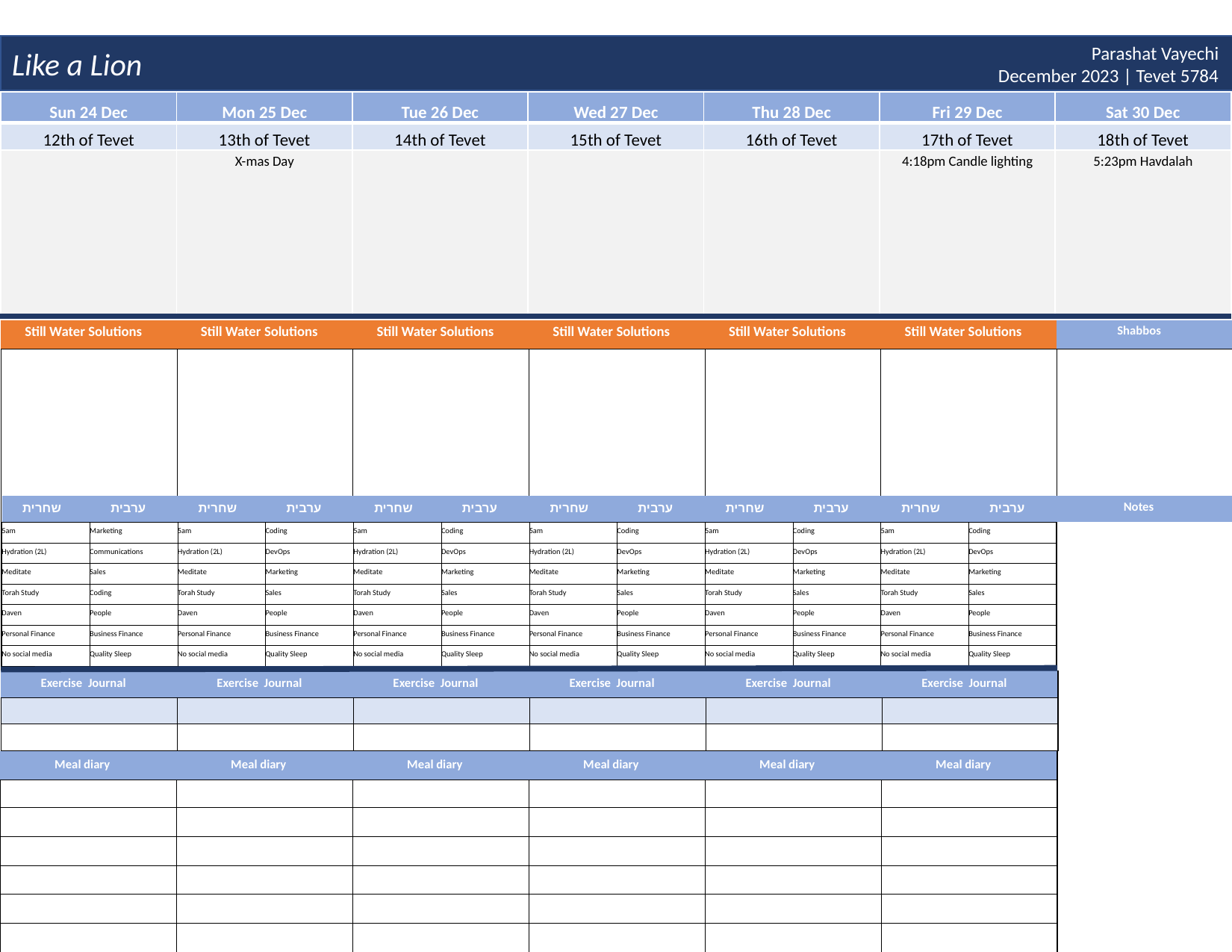

Like a Lion
Parashat Vayechi
December 2023 | Tevet 5784

| Sun 24 Dec | Mon 25 Dec | Tue 26 Dec | Wed 27 Dec | Thu 28 Dec | Fri 29 Dec | Sat 30 Dec |
| --- | --- | --- | --- | --- | --- | --- |
| 12th of Tevet | 13th of Tevet | 14th of Tevet | 15th of Tevet | 16th of Tevet | 17th of Tevet | 18th of Tevet |
|  | X-mas Day |  |  |  | 4:18pm Candle lighting | 5:23pm Havdalah |
| Still Water Solutions | Still Water Solutions | Still Water Solutions | Still Water Solutions | Still Water Solutions | Still Water Solutions | Shabbos |
| --- | --- | --- | --- | --- | --- | --- |
|  |  |  |  |  |  |  |
| שחרית | ערבית | שחרית | ערבית | שחרית | ערבית | שחרית | ערבית | שחרית | ערבית | שחרית | ערבית | Notes |  |
| --- | --- | --- | --- | --- | --- | --- | --- | --- | --- | --- | --- | --- | --- |
| 5am | Marketing | 5am | Coding | 5am | Coding | 5am | Coding | 5am | Coding | 5am | Coding |  |  |
| Hydration (2L) | Communications | Hydration (2L) | DevOps | Hydration (2L) | DevOps | Hydration (2L) | DevOps | Hydration (2L) | DevOps | Hydration (2L) | DevOps |  |  |
| Meditate | Sales | Meditate | Marketing | Meditate | Marketing | Meditate | Marketing | Meditate | Marketing | Meditate | Marketing |  |  |
| Torah Study | Coding | Torah Study | Sales | Torah Study | Sales | Torah Study | Sales | Torah Study | Sales | Torah Study | Sales |  |  |
| Daven | People | Daven | People | Daven | People | Daven | People | Daven | People | Daven | People |  |  |
| Personal Finance | Business Finance | Personal Finance | Business Finance | Personal Finance | Business Finance | Personal Finance | Business Finance | Personal Finance | Business Finance | Personal Finance | Business Finance |  |  |
| No social media | Quality Sleep | No social media | Quality Sleep | No social media | Quality Sleep | No social media | Quality Sleep | No social media | Quality Sleep | No social media | Quality Sleep |  |  |
| Exercise Journal | Exercise Journal | Exercise Journal | Exercise Journal | Exercise Journal | Exercise Journal |
| --- | --- | --- | --- | --- | --- |
|  |  |  |  |  |  |
|  |  |  |  |  |  |
| Meal diary | Meal diary | Meal diary | Meal diary | Meal diary | Meal diary |
| --- | --- | --- | --- | --- | --- |
|  |  |  |  |  |  |
|  |  |  |  |  |  |
|  |  |  |  |  |  |
|  |  |  |  |  |  |
|  |  |  |  |  |  |
|  |  |  |  |  |  |